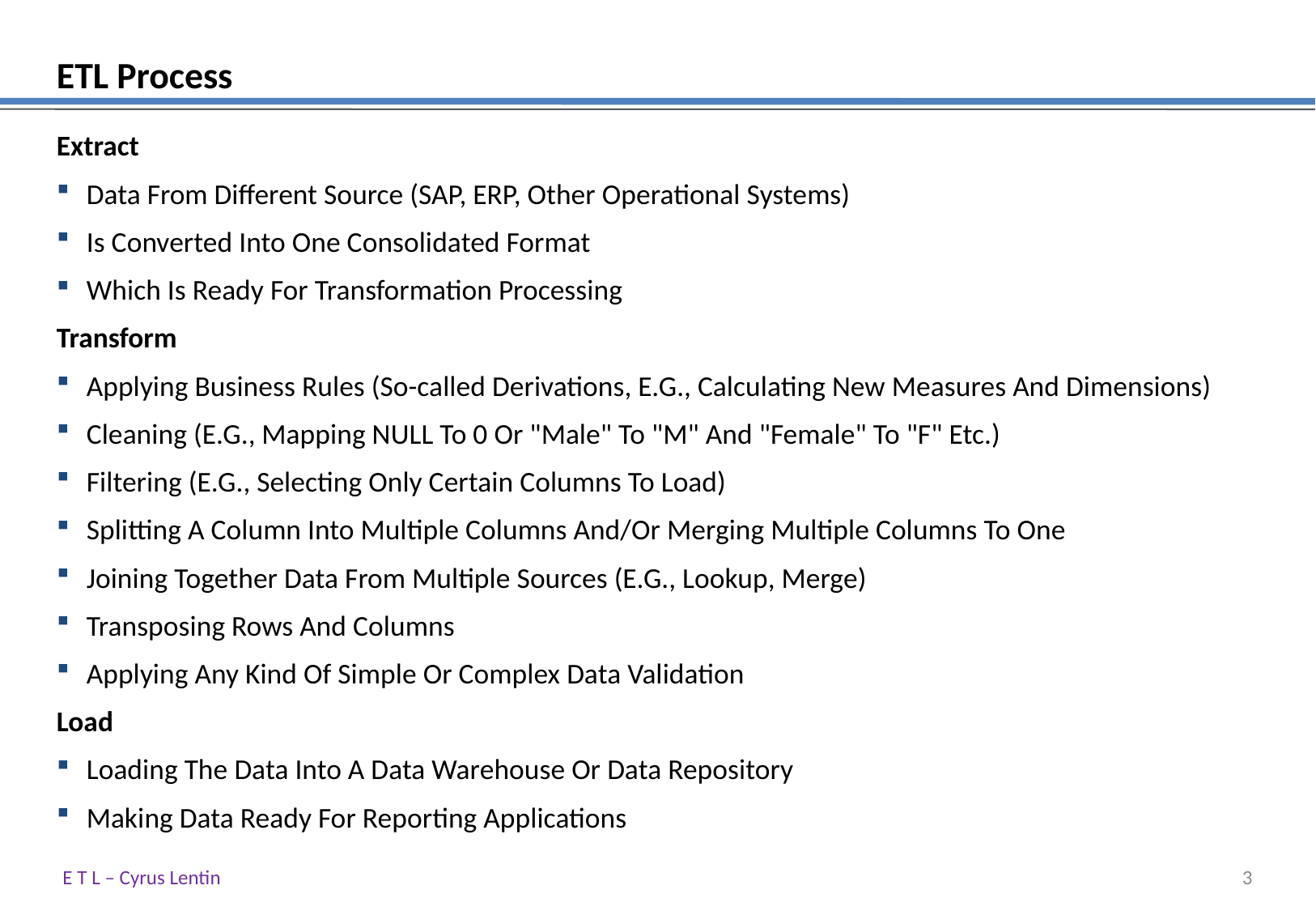

# ETL Process
Extract
Data From Different Source (SAP, ERP, Other Operational Systems)
Is Converted Into One Consolidated Format
Which Is Ready For Transformation Processing
Transform
Applying Business Rules (So-called Derivations, E.G., Calculating New Measures And Dimensions)
Cleaning (E.G., Mapping NULL To 0 Or "Male" To "M" And "Female" To "F" Etc.)
Filtering (E.G., Selecting Only Certain Columns To Load)
Splitting A Column Into Multiple Columns And/Or Merging Multiple Columns To One
Joining Together Data From Multiple Sources (E.G., Lookup, Merge)
Transposing Rows And Columns
Applying Any Kind Of Simple Or Complex Data Validation
Load
Loading The Data Into A Data Warehouse Or Data Repository
Making Data Ready For Reporting Applications
E T L – Cyrus Lentin
3